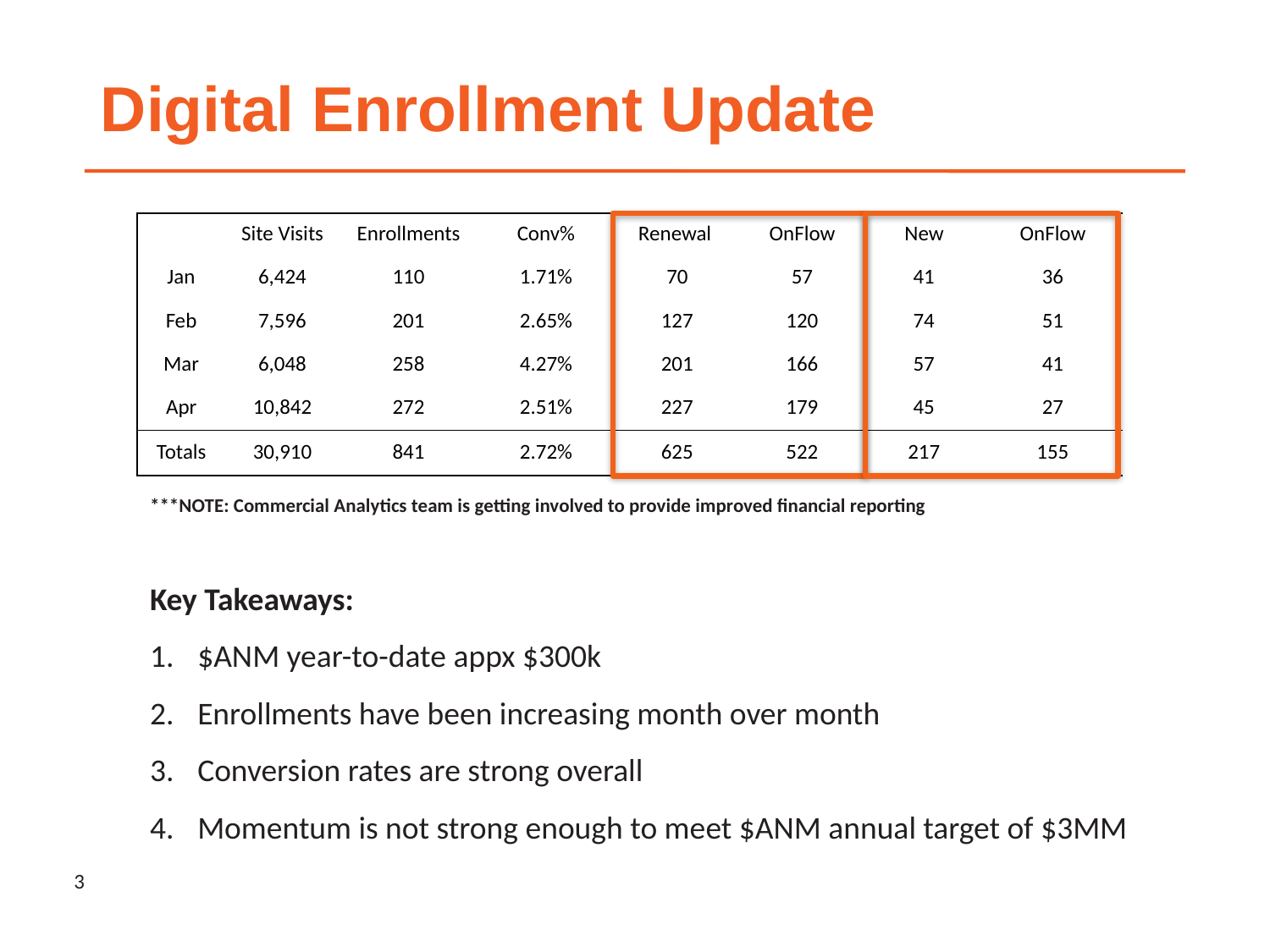

Digital Enrollment Update
|  | Site Visits | Enrollments | Conv% | Renewal | OnFlow | New | OnFlow |
| --- | --- | --- | --- | --- | --- | --- | --- |
| Jan | 6,424 | 110 | 1.71% | 70 | 57 | 41 | 36 |
| Feb | 7,596 | 201 | 2.65% | 127 | 120 | 74 | 51 |
| Mar | 6,048 | 258 | 4.27% | 201 | 166 | 57 | 41 |
| Apr | 10,842 | 272 | 2.51% | 227 | 179 | 45 | 27 |
| Totals | 30,910 | 841 | 2.72% | 625 | 522 | 217 | 155 |

***NOTE: Commercial Analytics team is getting involved to provide improved financial reporting
Key Takeaways:
$ANM year-to-date appx $300k
Enrollments have been increasing month over month
Conversion rates are strong overall
Momentum is not strong enough to meet $ANM annual target of $3MM